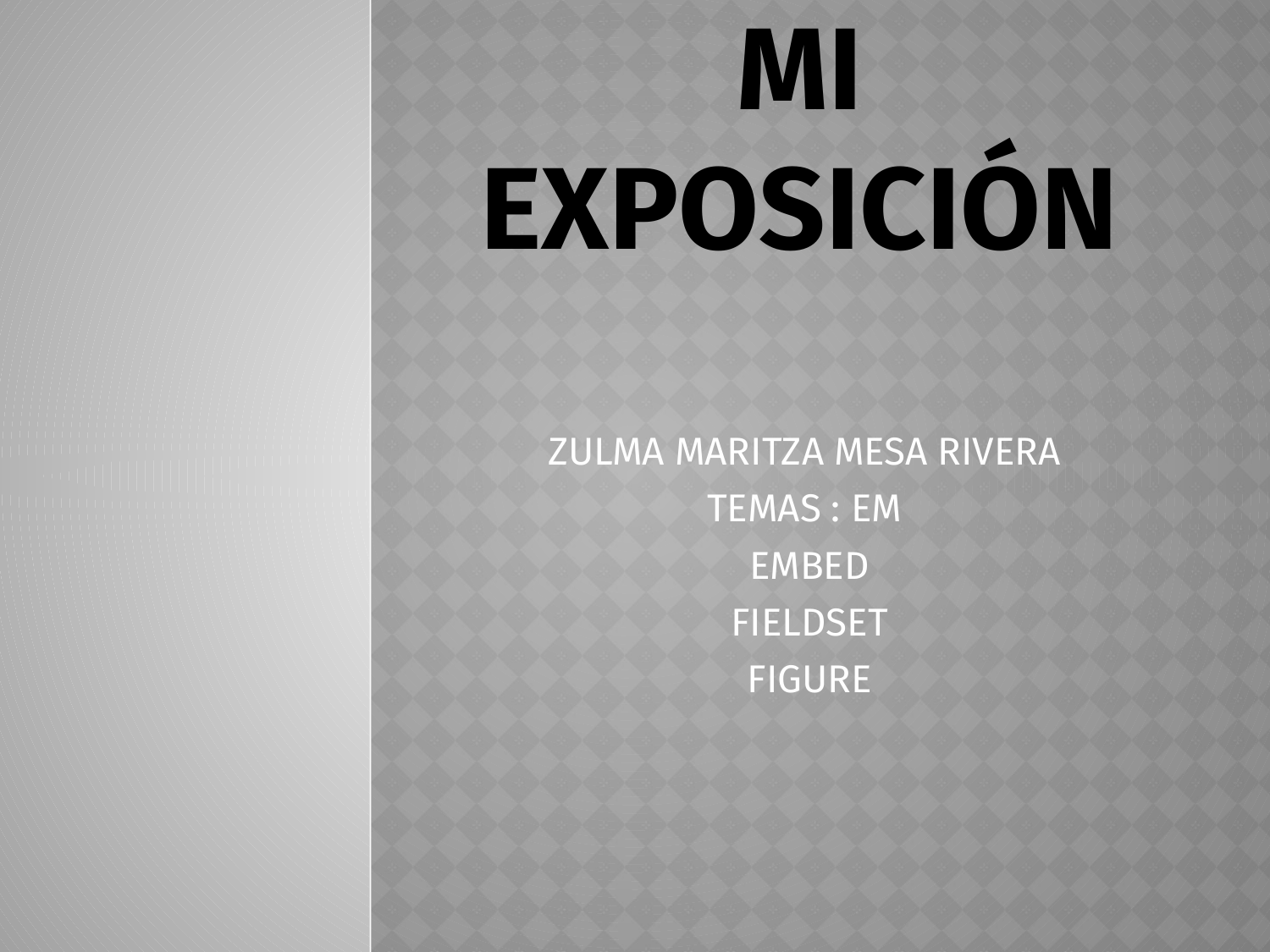

# Mi exposición
ZULMA MARITZA MESA RIVERA
TEMAS : EM
EMBED
FIELDSET
FIGURE